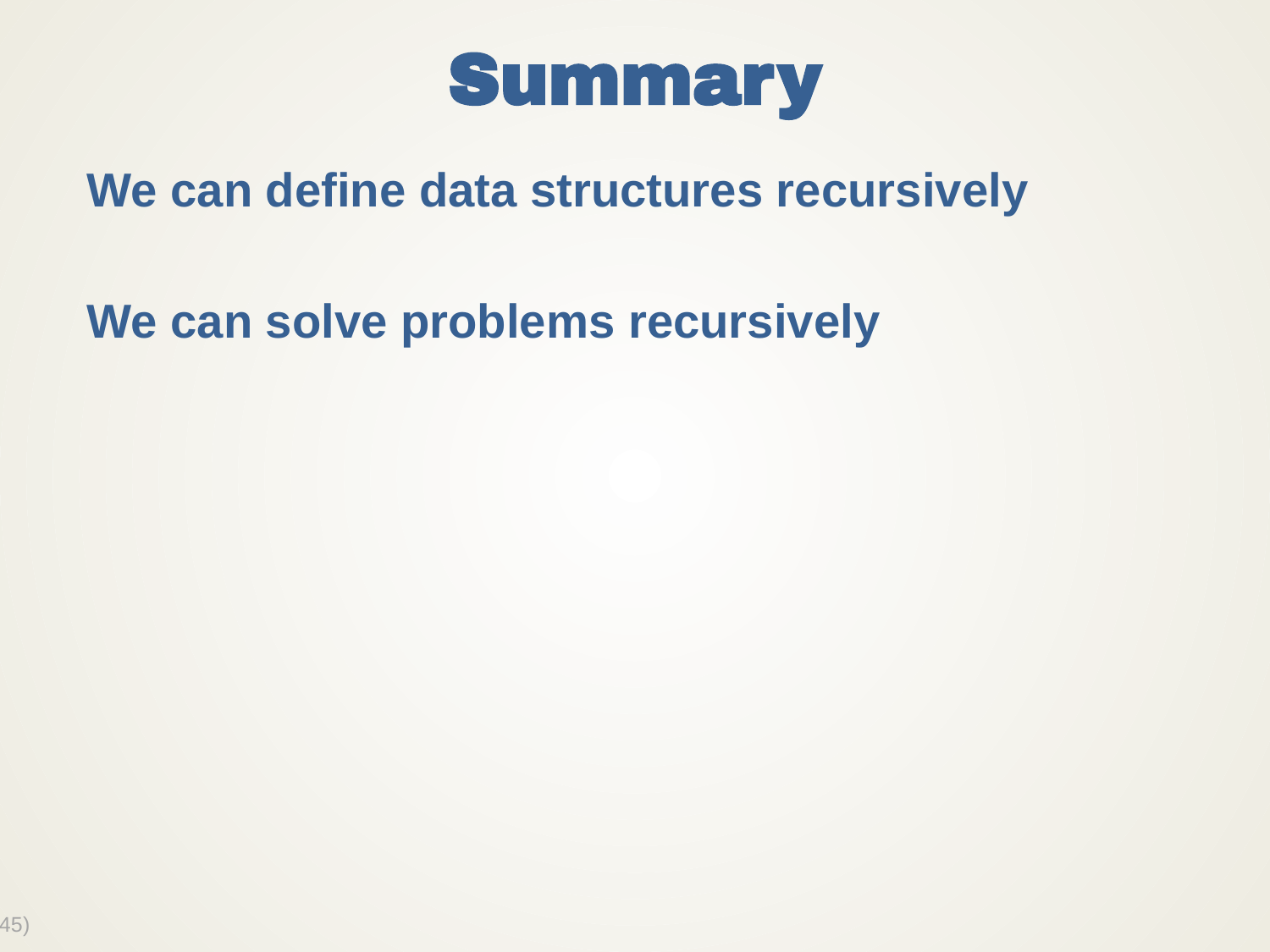

# Summary
We can define data structures recursively

We can solve problems recursively